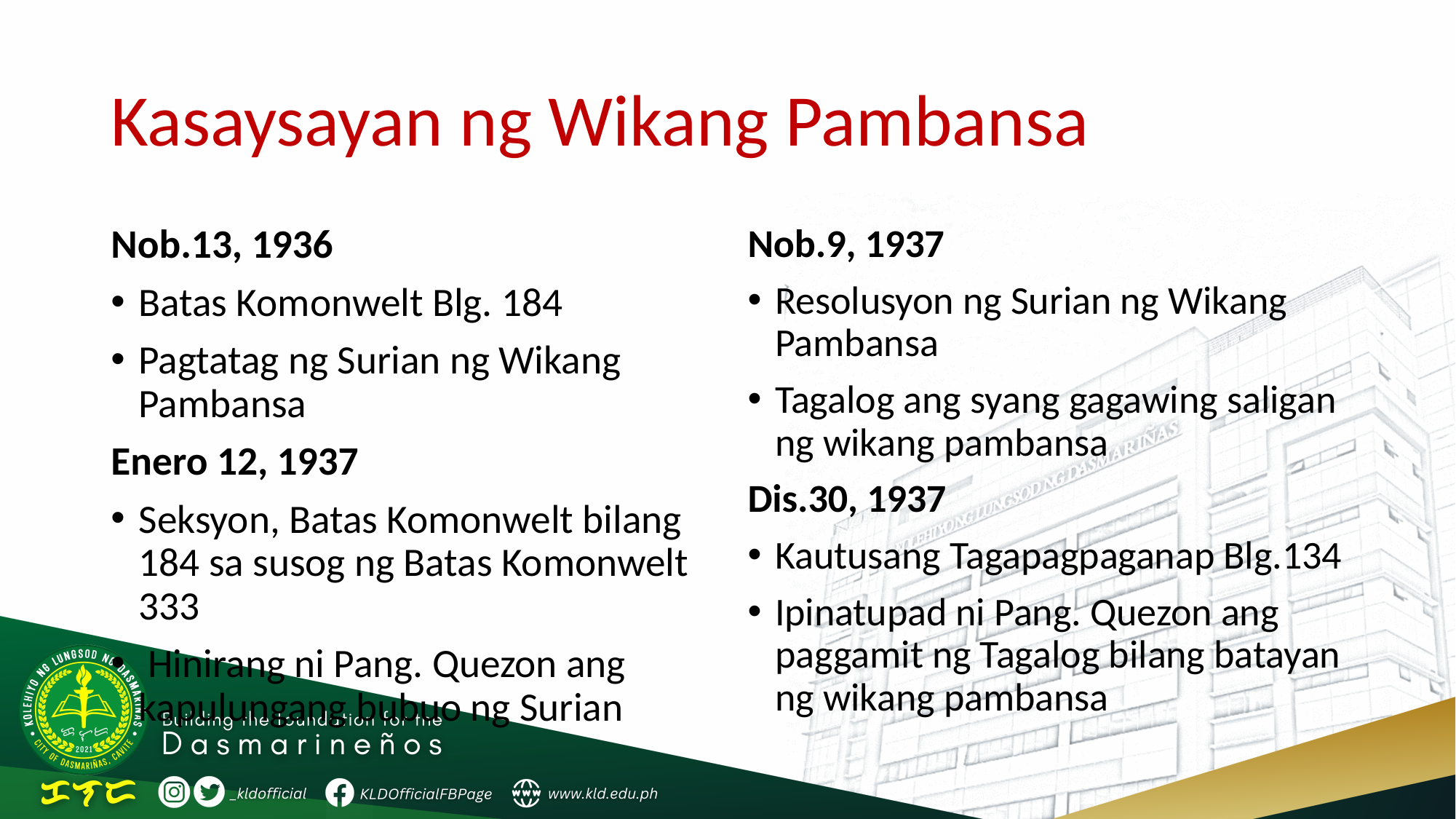

# Kasaysayan ng Wikang Pambansa
Nob.13, 1936
Batas Komonwelt Blg. 184
Pagtatag ng Surian ng Wikang Pambansa
Enero 12, 1937
Seksyon, Batas Komonwelt bilang 184 sa susog ng Batas Komonwelt 333
 Hinirang ni Pang. Quezon ang kapulungang bubuo ng Surian
Nob.9, 1937
Resolusyon ng Surian ng Wikang Pambansa
Tagalog ang syang gagawing saligan ng wikang pambansa
Dis.30, 1937
Kautusang Tagapagpaganap Blg.134
Ipinatupad ni Pang. Quezon ang paggamit ng Tagalog bilang batayan ng wikang pambansa